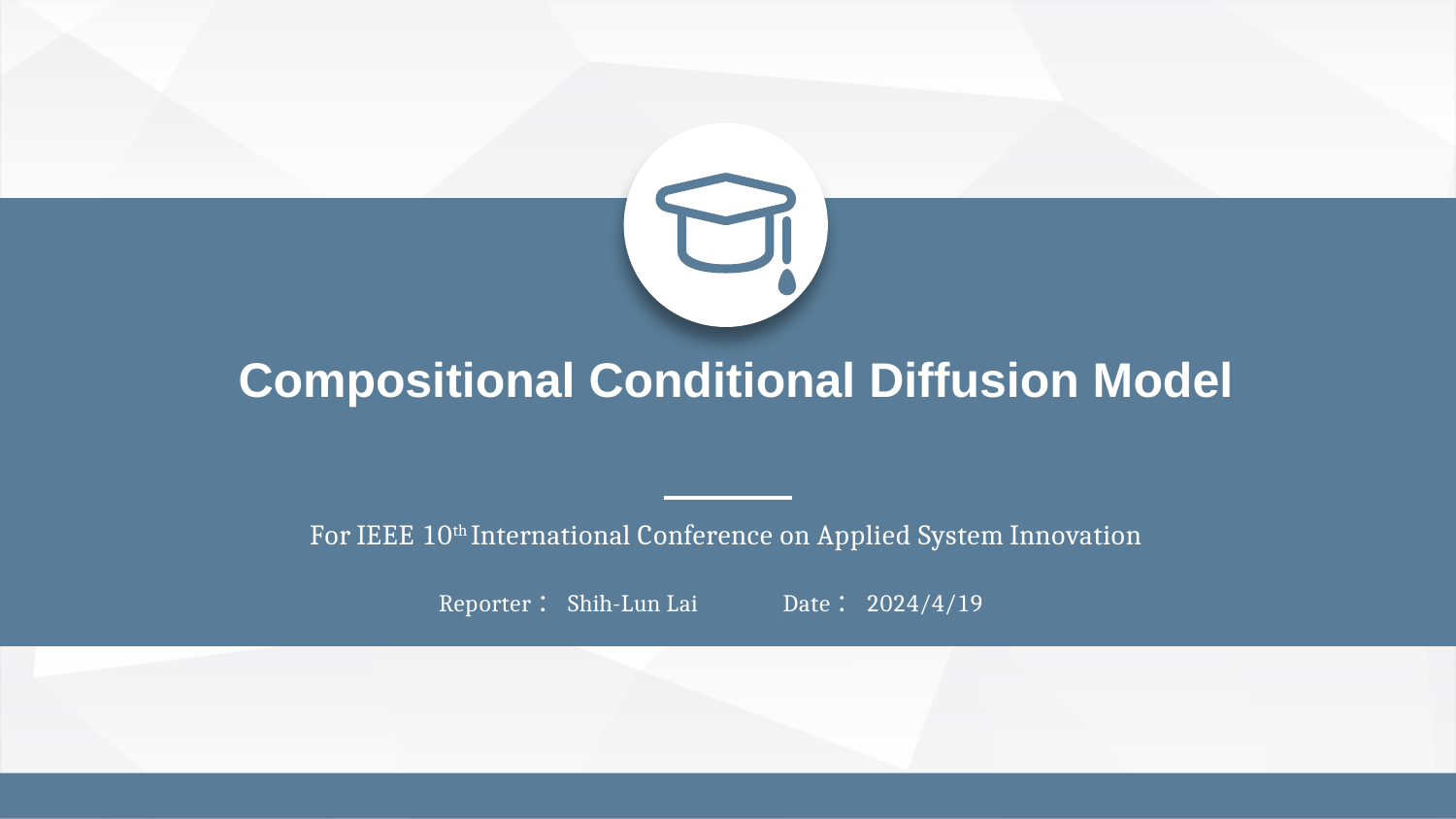

Compositional Conditional Diffusion Model
For IEEE 10th International Conference on Applied System Innovation
Date：2024/4/19
Reporter：Shih-Lun Lai